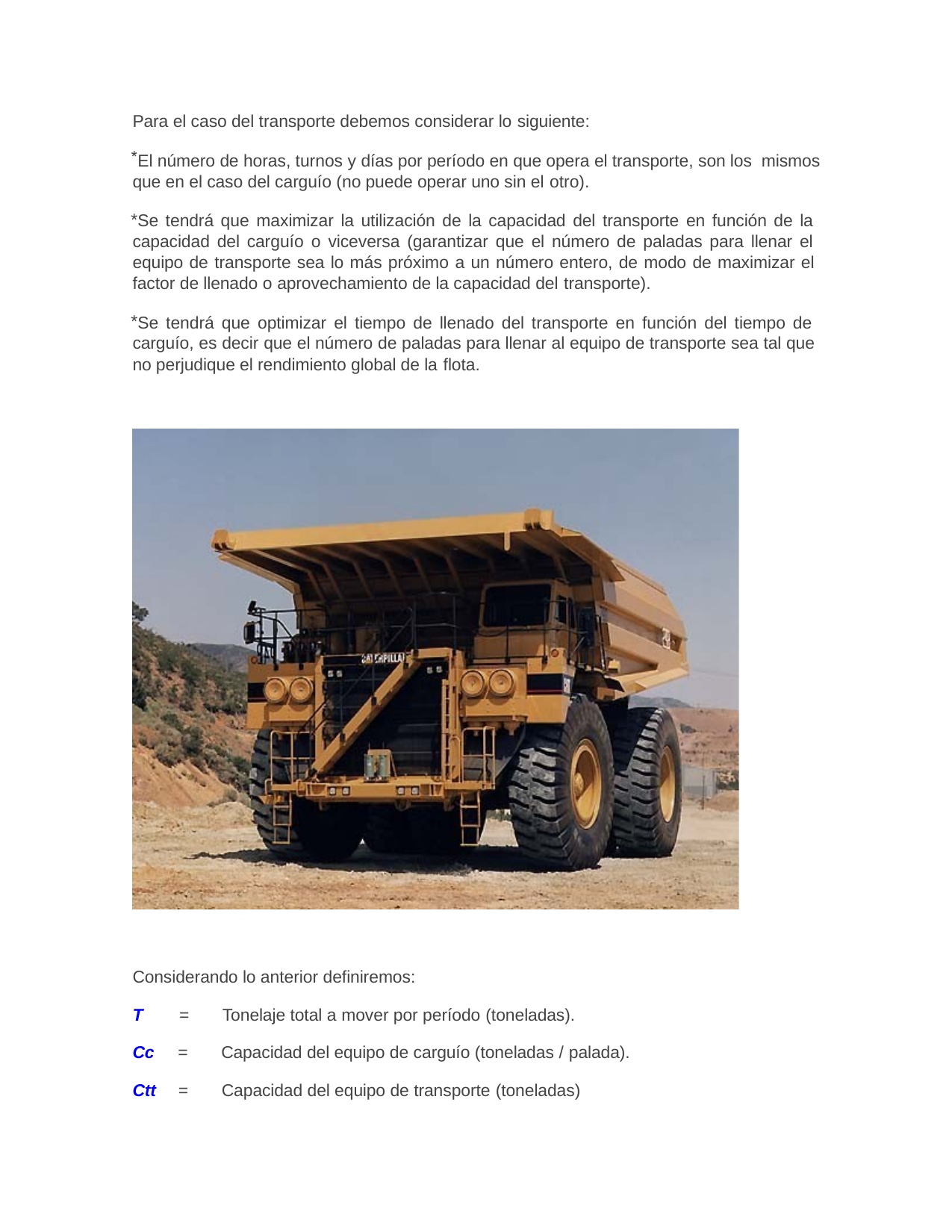

Para el caso del transporte debemos considerar lo siguiente:

El número de horas, turnos y días por período en que opera el transporte, son los  mismos que en el caso del carguío (no puede operar uno sin el otro).

Se tendrá que maximizar la utilización de la capacidad del transporte en función de la  capacidad del carguío o viceversa (garantizar que el número de paladas para llenar el  equipo de transporte sea lo más próximo a un número entero, de modo de maximizar el  factor de llenado o aprovechamiento de la capacidad del transporte).

Se tendrá que optimizar el tiempo de llenado del transporte en función del tiempo de  carguío, es decir que el número de paladas para llenar al equipo de transporte sea tal que  no perjudique el rendimiento global de la flota.

Considerando lo anterior definiremos:
| T | = | Tonelaje total a mover por período (toneladas). |
| --- | --- | --- |
| Cc | = | Capacidad del equipo de carguío (toneladas / palada). |
| Ctt | = | Capacidad del equipo de transporte (toneladas) |